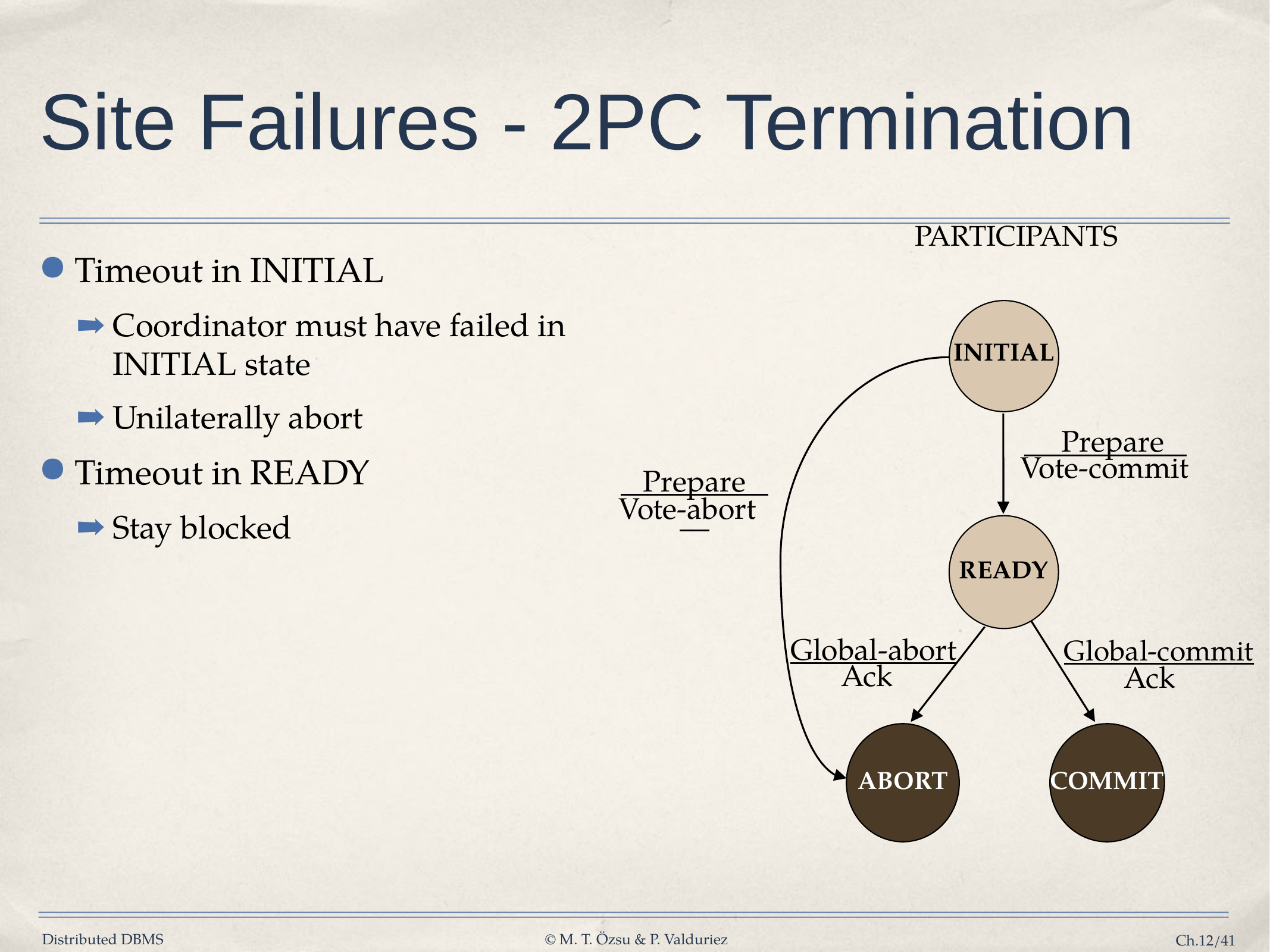

# Site Failures - 2PC Termination
PARTICIPANTS
Timeout in INITIAL
Coordinator must have failed in INITIAL state
Unilaterally abort
Timeout in READY
Stay blocked

INITIAL

     Prepare

Vote-commit
   Prepare
Vote-abort

READY

Global-abort

Global-commit

Ack
Ack

ABORT
COMMIT